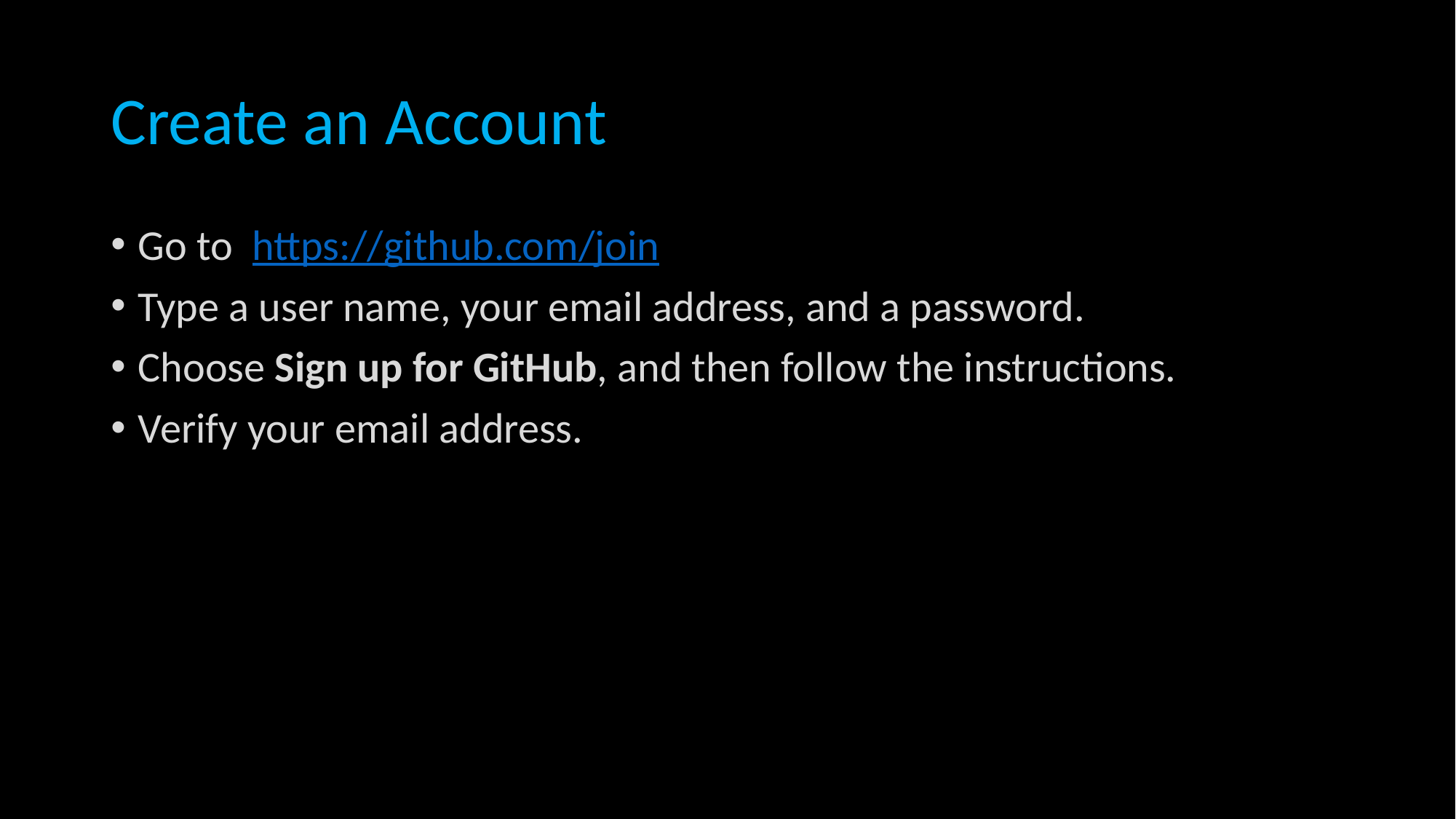

# Create an Account
Go to  https://github.com/join
Type a user name, your email address, and a password.
Choose Sign up for GitHub, and then follow the instructions.
Verify your email address.